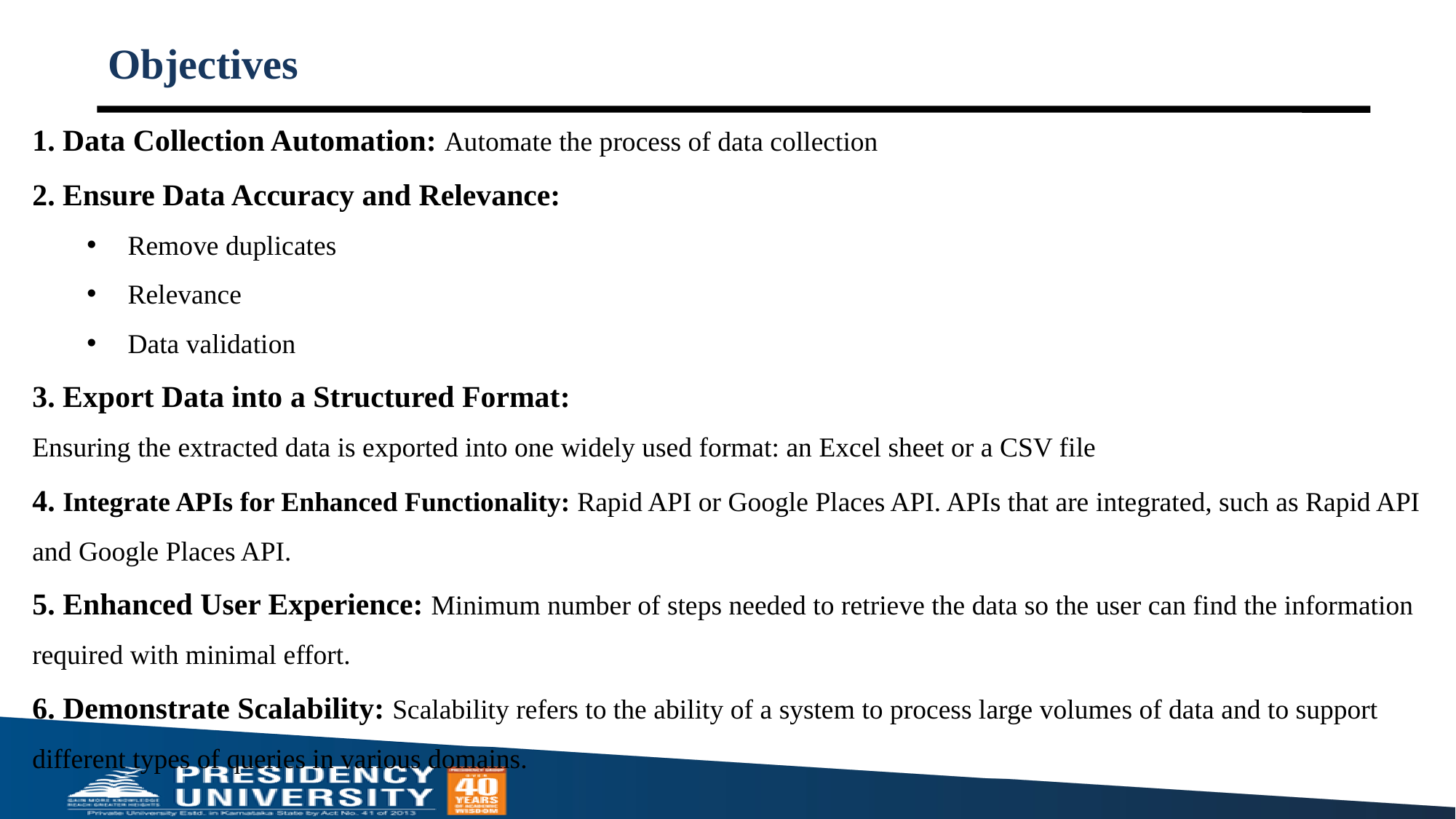

# Objectives
1. Data Collection Automation: Automate the process of data collection
2. Ensure Data Accuracy and Relevance:
Remove duplicates
Relevance
Data validation
3. Export Data into a Structured Format:
Ensuring the extracted data is exported into one widely used format: an Excel sheet or a CSV file
4. Integrate APIs for Enhanced Functionality: Rapid API or Google Places API. APIs that are integrated, such as Rapid API and Google Places API.
5. Enhanced User Experience: Minimum number of steps needed to retrieve the data so the user can find the information required with minimal effort.
6. Demonstrate Scalability: Scalability refers to the ability of a system to process large volumes of data and to support different types of queries in various domains.